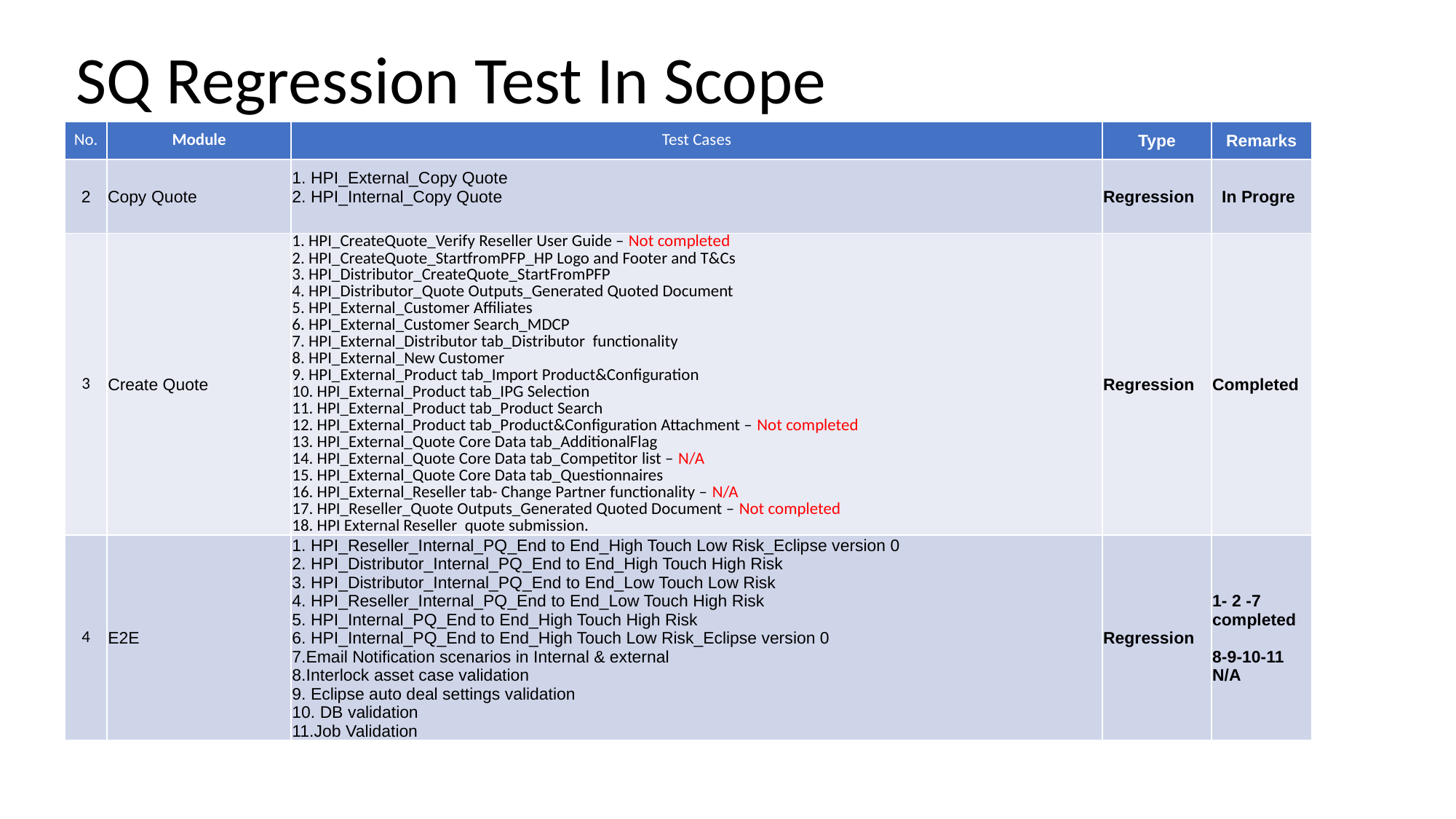

# SQ Regression Test In Scope
| No. | Module | Test Cases | Type | Remarks |
| --- | --- | --- | --- | --- |
| 2 | Copy Quote | 1. HPI\_External\_Copy Quote 2. HPI\_Internal\_Copy Quote | Regression | In Progre |
| 3 | Create Quote | 1. HPI\_CreateQuote\_Verify Reseller User Guide – Not completed 2. HPI\_CreateQuote\_StartfromPFP\_HP Logo and Footer and T&Cs 3. HPI\_Distributor\_CreateQuote\_StartFromPFP 4. HPI\_Distributor\_Quote Outputs\_Generated Quoted Document 5. HPI\_External\_Customer Affiliates 6. HPI\_External\_Customer Search\_MDCP 7. HPI\_External\_Distributor tab\_Distributor functionality 8. HPI\_External\_New Customer 9. HPI\_External\_Product tab\_Import Product&Configuration 10. HPI\_External\_Product tab\_IPG Selection 11. HPI\_External\_Product tab\_Product Search 12. HPI\_External\_Product tab\_Product&Configuration Attachment – Not completed 13. HPI\_External\_Quote Core Data tab\_AdditionalFlag 14. HPI\_External\_Quote Core Data tab\_Competitor list – N/A 15. HPI\_External\_Quote Core Data tab\_Questionnaires 16. HPI\_External\_Reseller tab- Change Partner functionality – N/A 17. HPI\_Reseller\_Quote Outputs\_Generated Quoted Document – Not completed 18. HPI External Reseller quote submission. | Regression | Completed |
| 4 | E2E | 1. HPI\_Reseller\_Internal\_PQ\_End to End\_High Touch Low Risk\_Eclipse version 0 2. HPI\_Distributor\_Internal\_PQ\_End to End\_High Touch High Risk 3. HPI\_Distributor\_Internal\_PQ\_End to End\_Low Touch Low Risk 4. HPI\_Reseller\_Internal\_PQ\_End to End\_Low Touch High Risk 5. HPI\_Internal\_PQ\_End to End\_High Touch High Risk 6. HPI\_Internal\_PQ\_End to End\_High Touch Low Risk\_Eclipse version 0 7.Email Notification scenarios in Internal & external 8.Interlock asset case validation 9. Eclipse auto deal settings validation 10. DB validation 11.Job Validation | Regression | 1- 2 -7 completed 8-9-10-11 N/A |